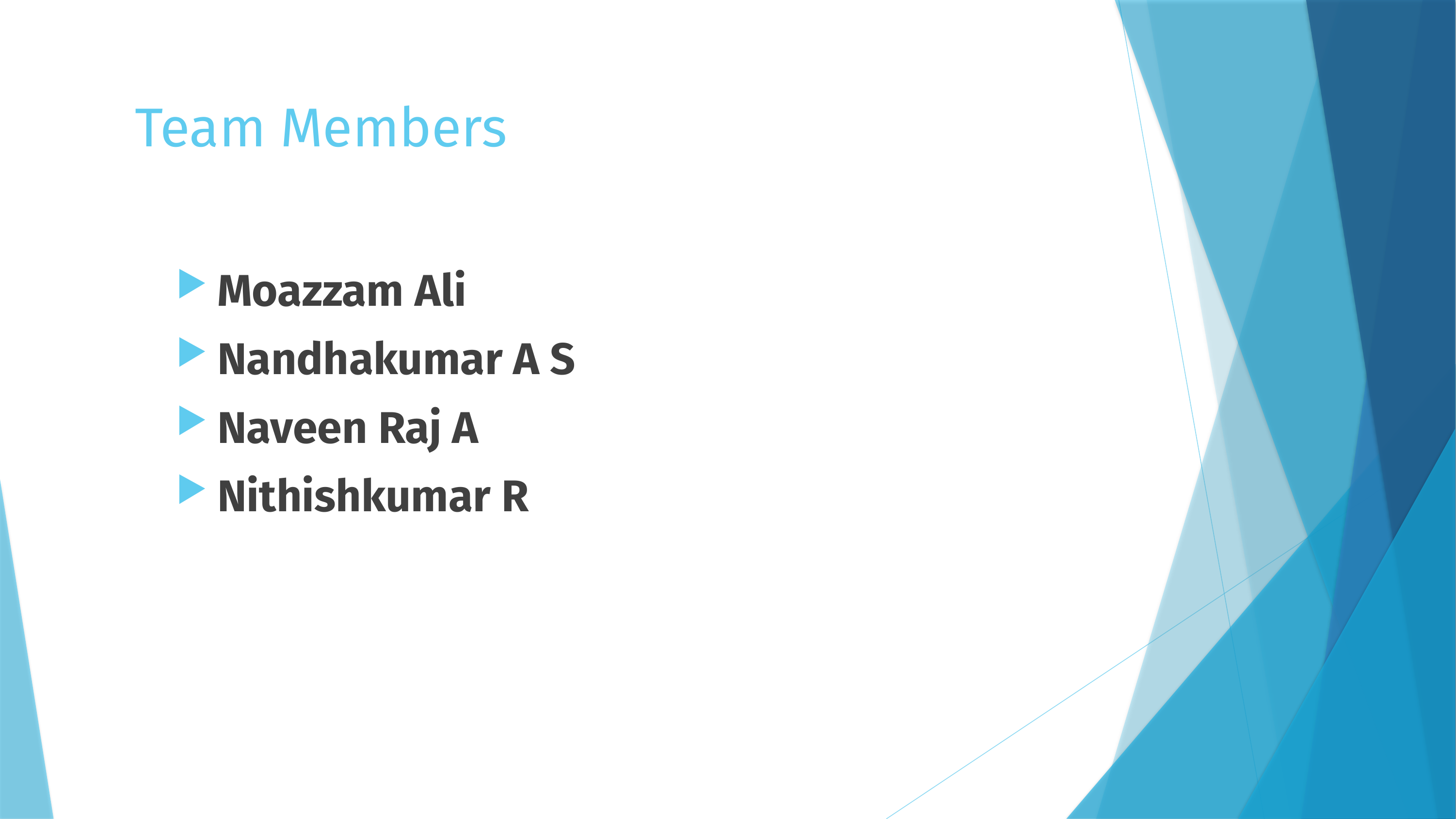

# Team Members
Moazzam Ali
Nandhakumar A S
Naveen Raj A
Nithishkumar R